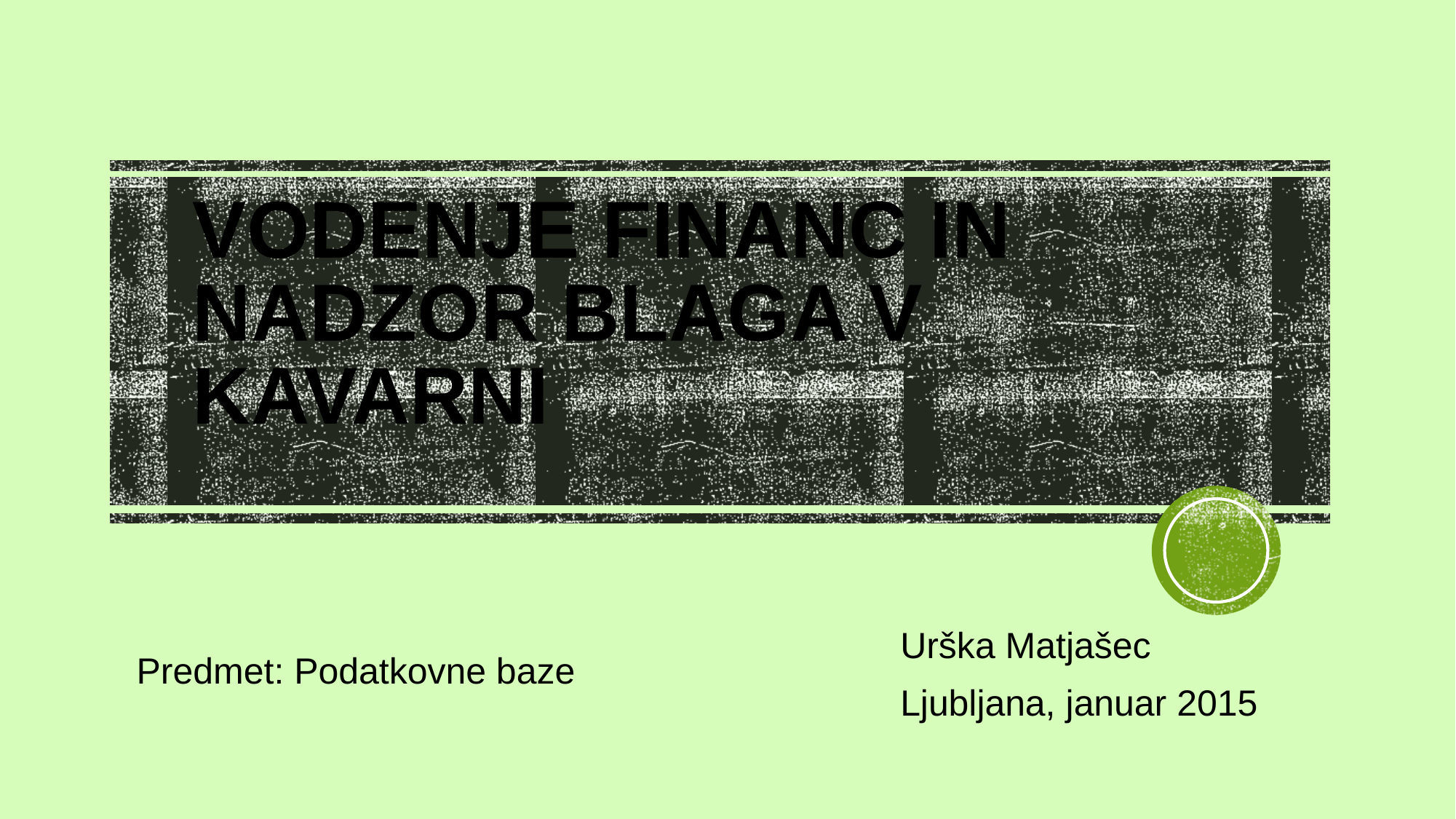

# VODENJE FINANC IN NADZOR BLAGA V KAVARNI
   Urška Matjašec
   Ljubljana, januar 2015
    Predmet: Podatkovne baze